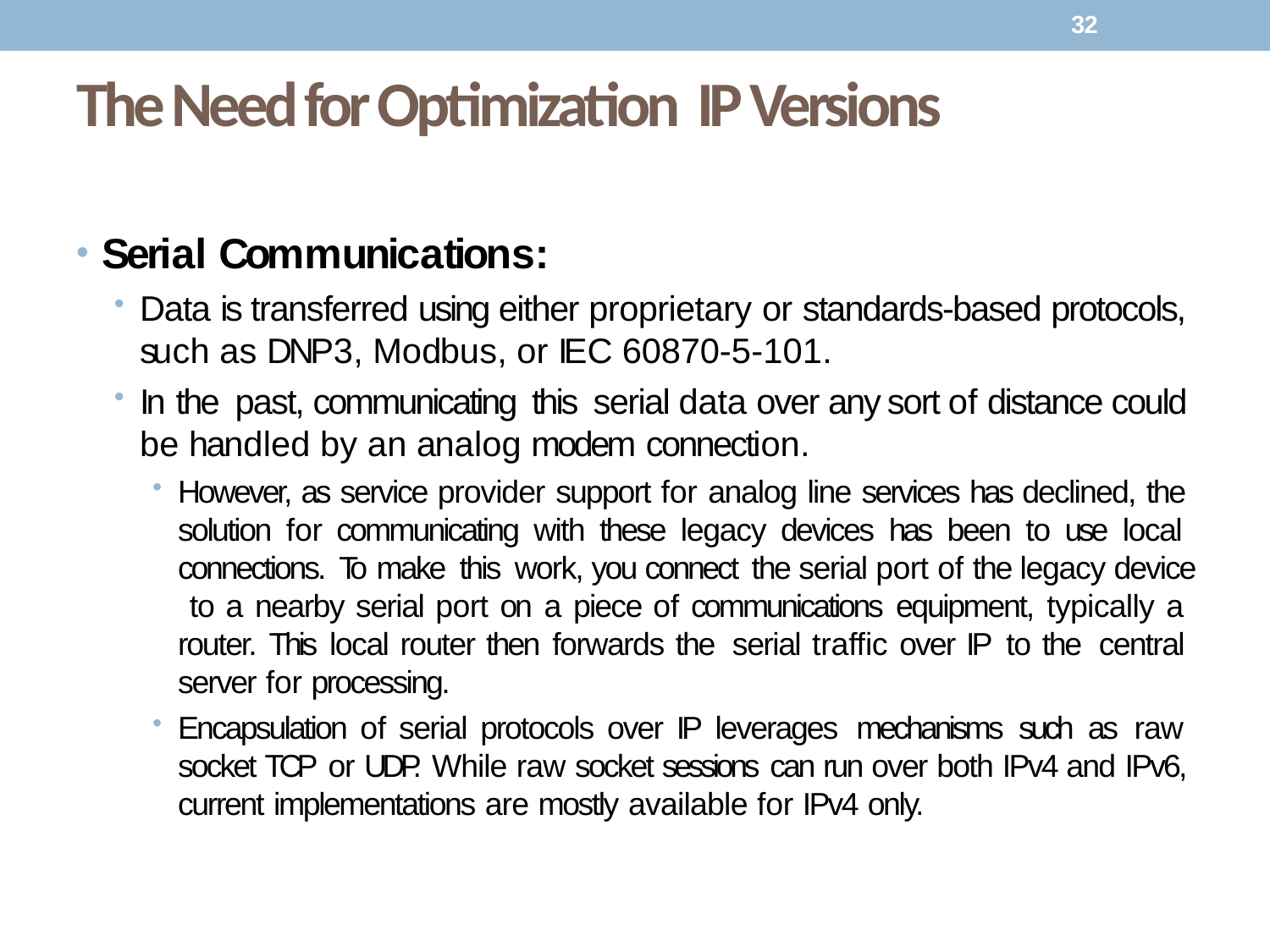

32
# The Need for Optimization  IP Versions
Serial Communications:
Data is transferred using either proprietary or standards-based protocols,  such as DNP3, Modbus, or IEC 60870-5-101.
In the past, communicating this serial data over any sort of distance could  be handled by an analog modem connection.
However, as service provider support for analog line services has declined, the  solution for communicating with these legacy devices has been to use local  connections. To make this work, you connect the serial port of the legacy device  to a nearby serial port on a piece of communications equipment, typically a  router. This local router then forwards the serial traffic over IP to the central  server for processing.
Encapsulation of serial protocols over IP leverages mechanisms such as raw  socket TCP or UDP. While raw socket sessions can run over both IPv4 and IPv6,  current implementations are mostly available for IPv4 only.